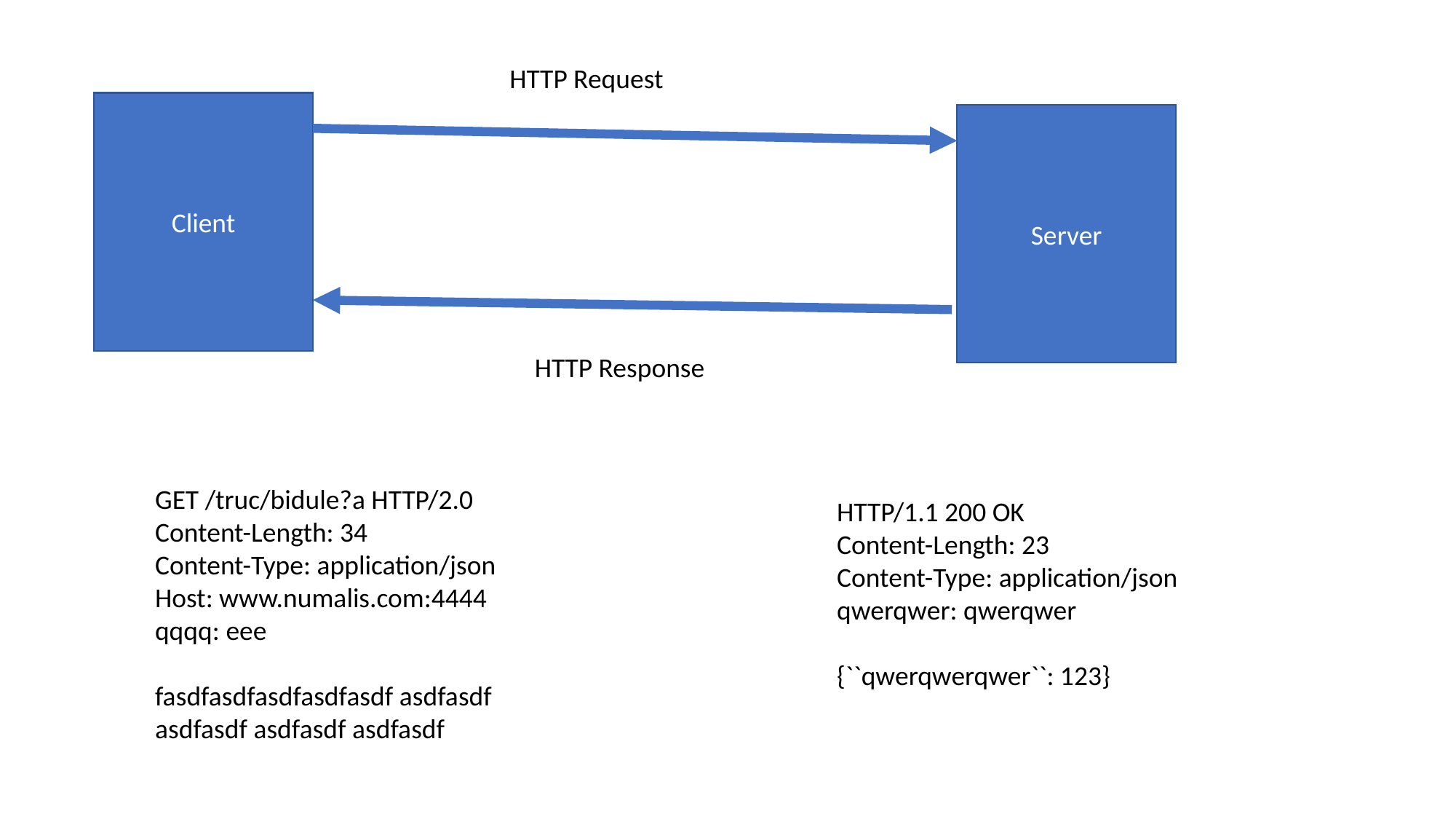

HTTP Request
Client
Server
HTTP Response
GET /truc/bidule?a HTTP/2.0
Content-Length: 34
Content-Type: application/json
Host: www.numalis.com:4444
qqqq: eee

fasdfasdfasdfasdfasdf asdfasdf
asdfasdf asdfasdf asdfasdf
HTTP/1.1 200 OK
Content-Length: 23
Content-Type: application/json
qwerqwer: qwerqwer

{``qwerqwerqwer``: 123}